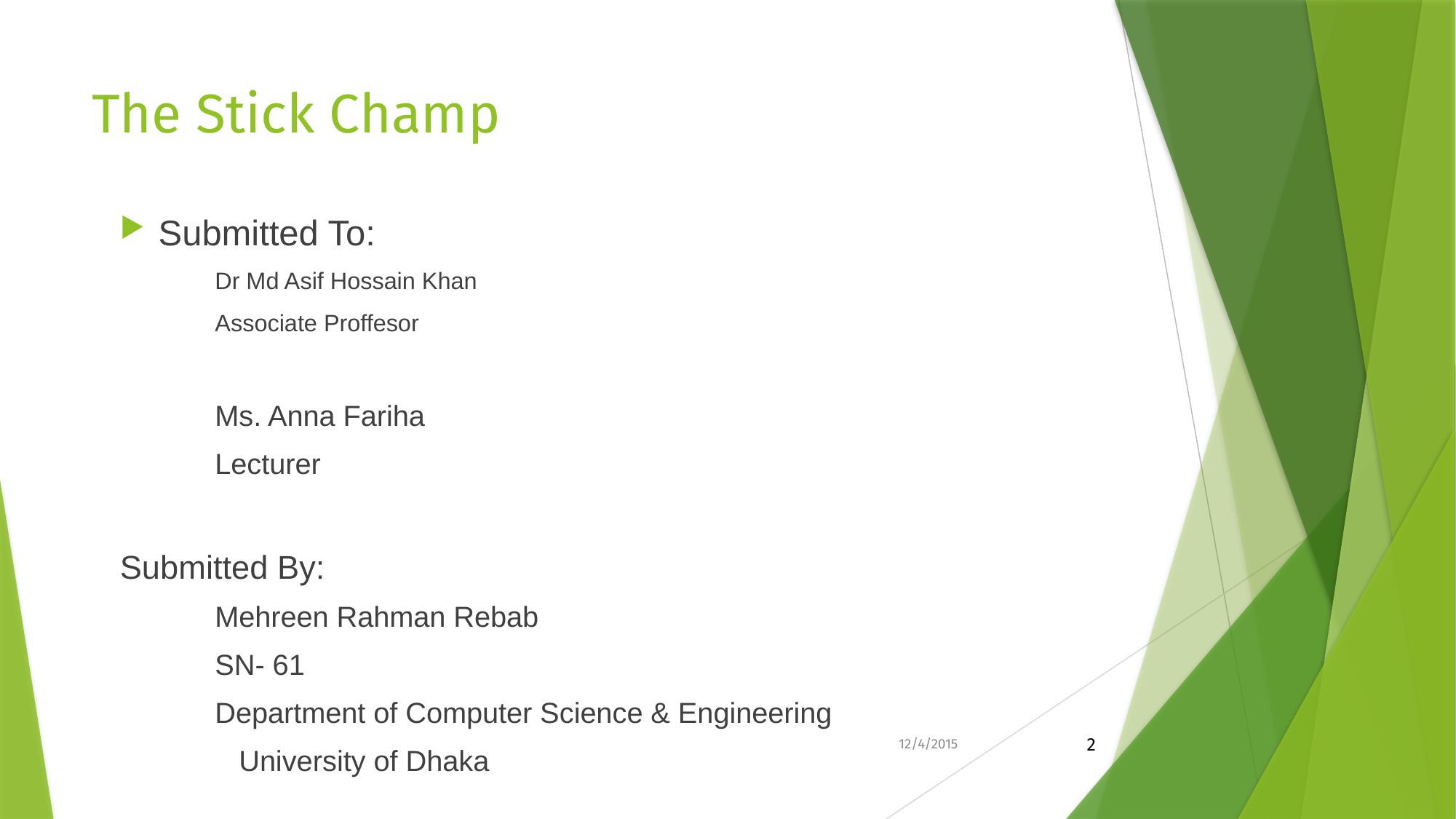

# The Stick Champ
Submitted To:
	Dr Md Asif Hossain Khan
	Associate Proffesor

	Ms. Anna Fariha
	Lecturer

Submitted By:
	Mehreen Rahman Rebab
	SN- 61
			Department of Computer Science & Engineering
				   University of Dhaka
12/4/2015

2